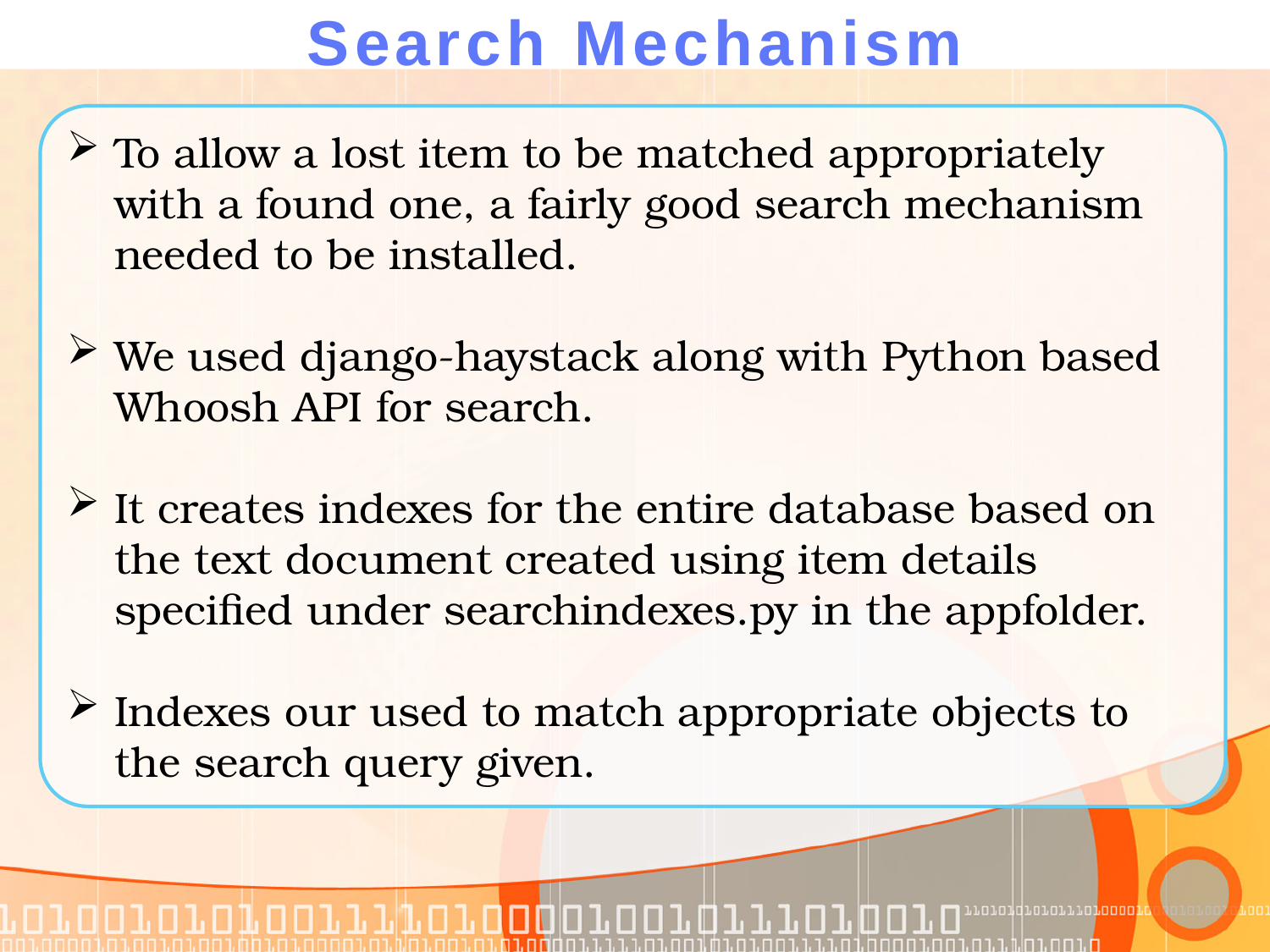

# Search Mechanism
To allow a lost item to be matched appropriately with a found one, a fairly good search mechanism needed to be installed.

We used django-haystack along with Python based Whoosh API for search.

It creates indexes for the entire database based on the text document created using item details specified under searchindexes.py in the appfolder.

Indexes our used to match appropriate objects to the search query given.